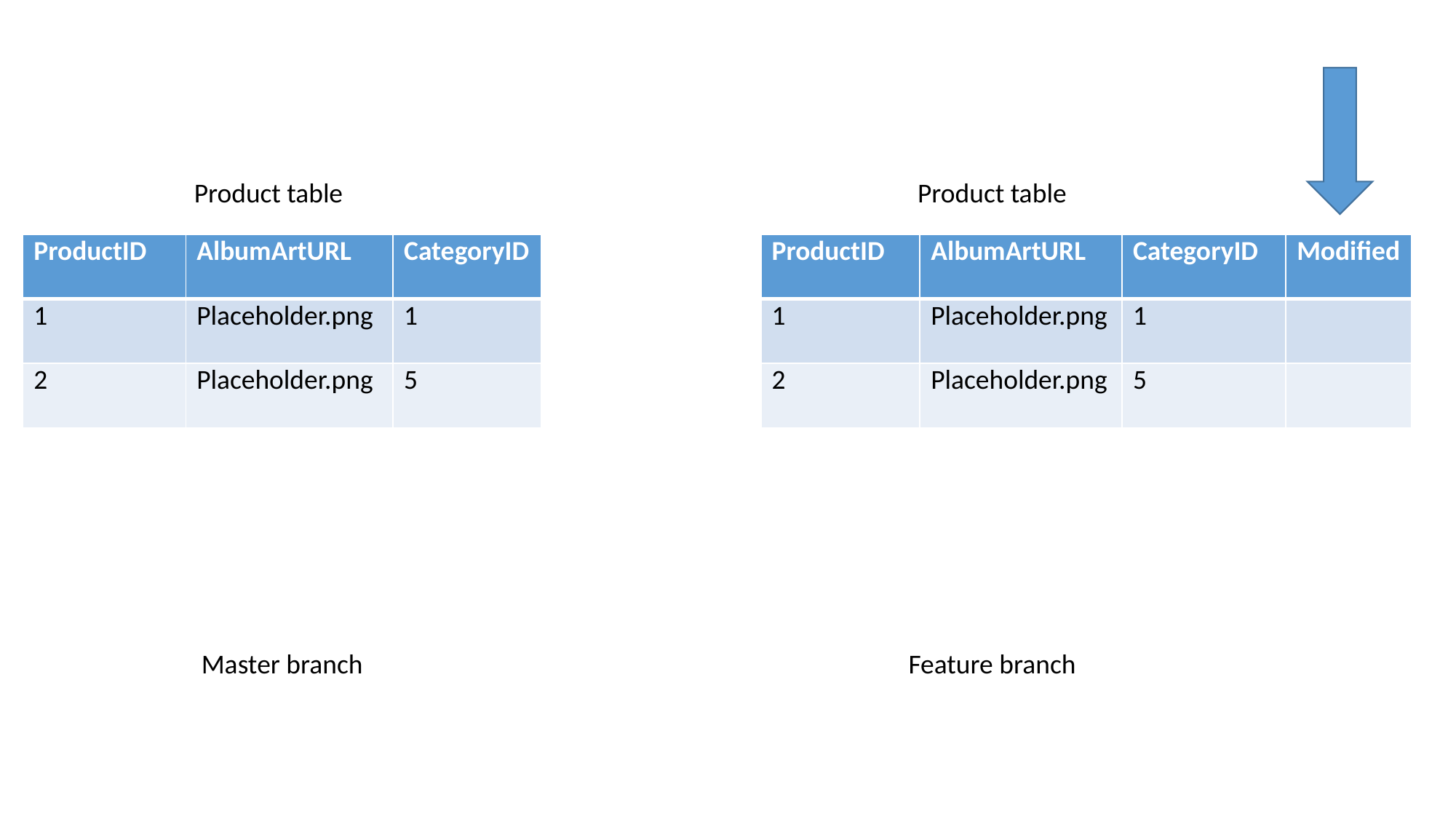

Product table
Product table
| ProductID | AlbumArtURL | CategoryID |
| --- | --- | --- |
| 1 | Placeholder.png | 1 |
| 2 | Placeholder.png | 5 |
| ProductID | AlbumArtURL | CategoryID | Modified |
| --- | --- | --- | --- |
| 1 | Placeholder.png | 1 |  |
| 2 | Placeholder.png | 5 |  |
| ProductID | AlbumArtURL | CategoryID |
| --- | --- | --- |
| 1 | Placeholder.png | 1 |
| 2 | Placeholder.png | 5 |
Master branch
Feature branch